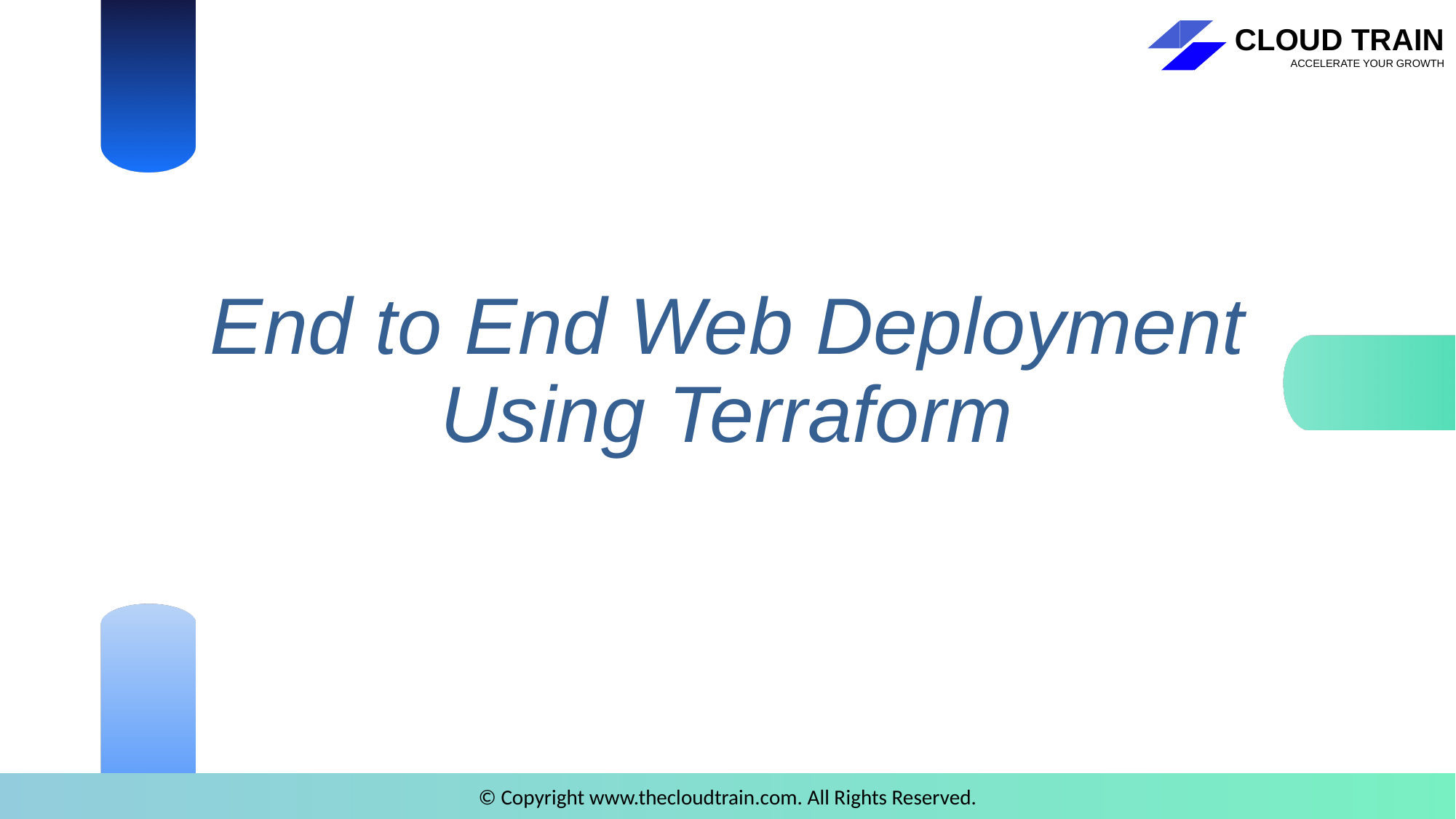

# End to End Web Deployment Using Terraform